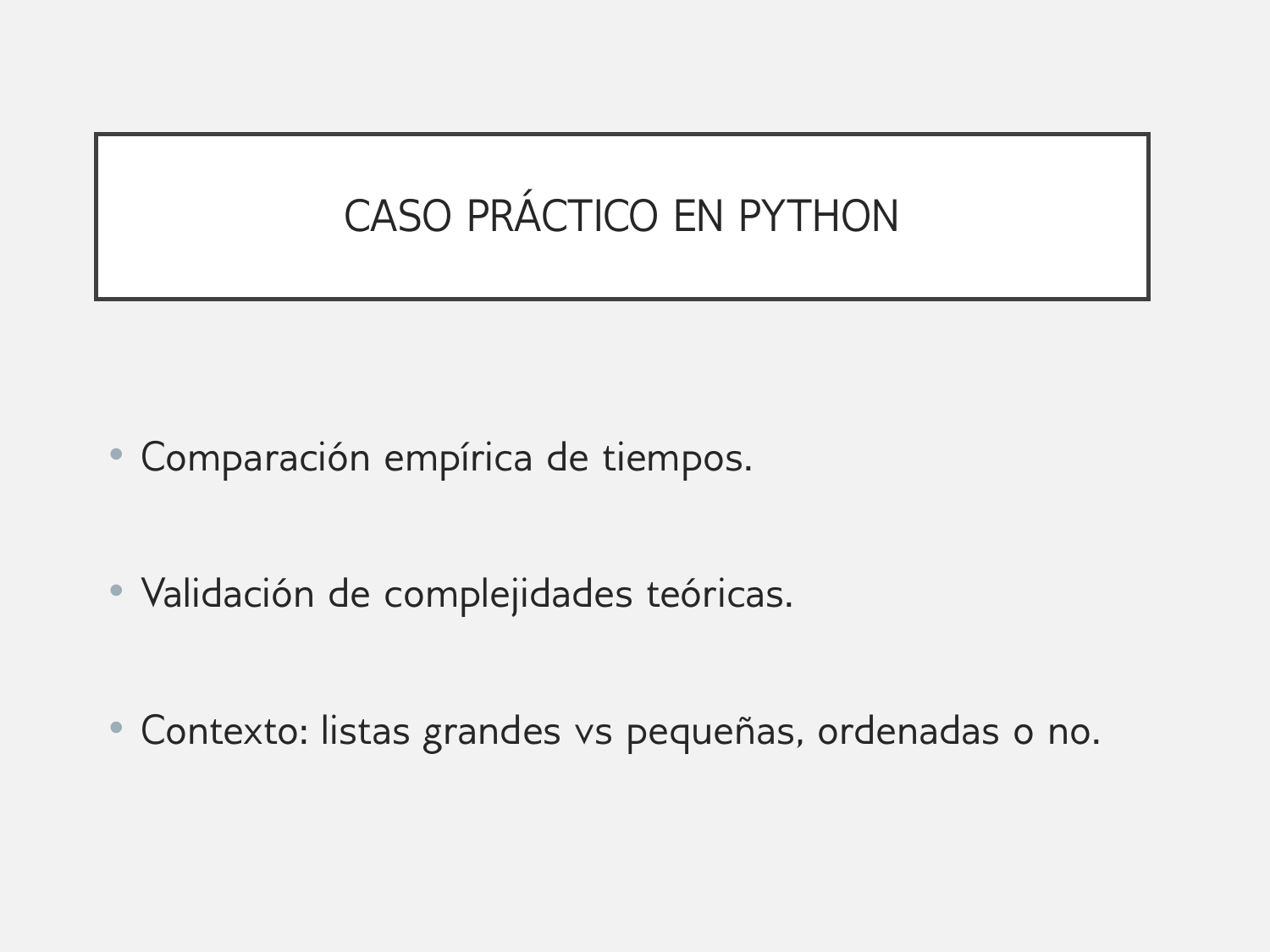

# CASO PRÁCTICO EN PYTHON

Comparación empírica de tiempos.

Validación de complejidades teóricas.

Contexto: listas grandes vs pequeñas, ordenadas o no.